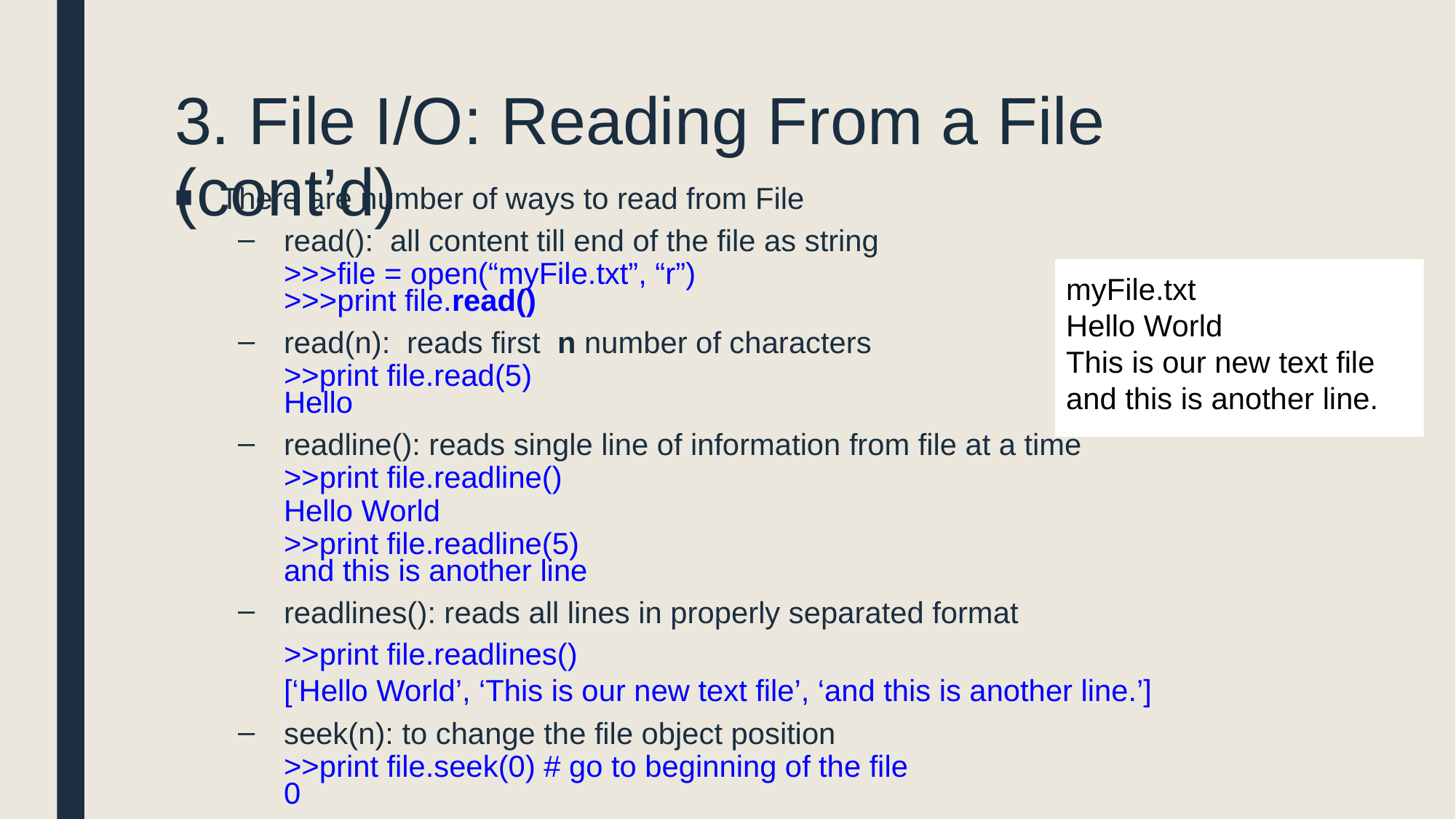

# 3. File I/O: Reading From a File (cont’d)
There are number of ways to read from File
read():  all content till end of the file as string
>>>file = open(“myFile.txt”, “r”)
>>>print file.read()
read(n):  reads first  n number of characters
>>print file.read(5)
Hello
readline(): reads single line of information from file at a time
>>print file.readline()
Hello World
>>print file.readline(5)
and this is another line
readlines(): reads all lines in properly separated format
>>print file.readlines()
[‘Hello World’, ‘This is our new text file’, ‘and this is another line.’]
seek(n): to change the file object position
>>print file.seek(0) # go to beginning of the file
0

myFile.txt
Hello World
This is our new text file
and this is another line.